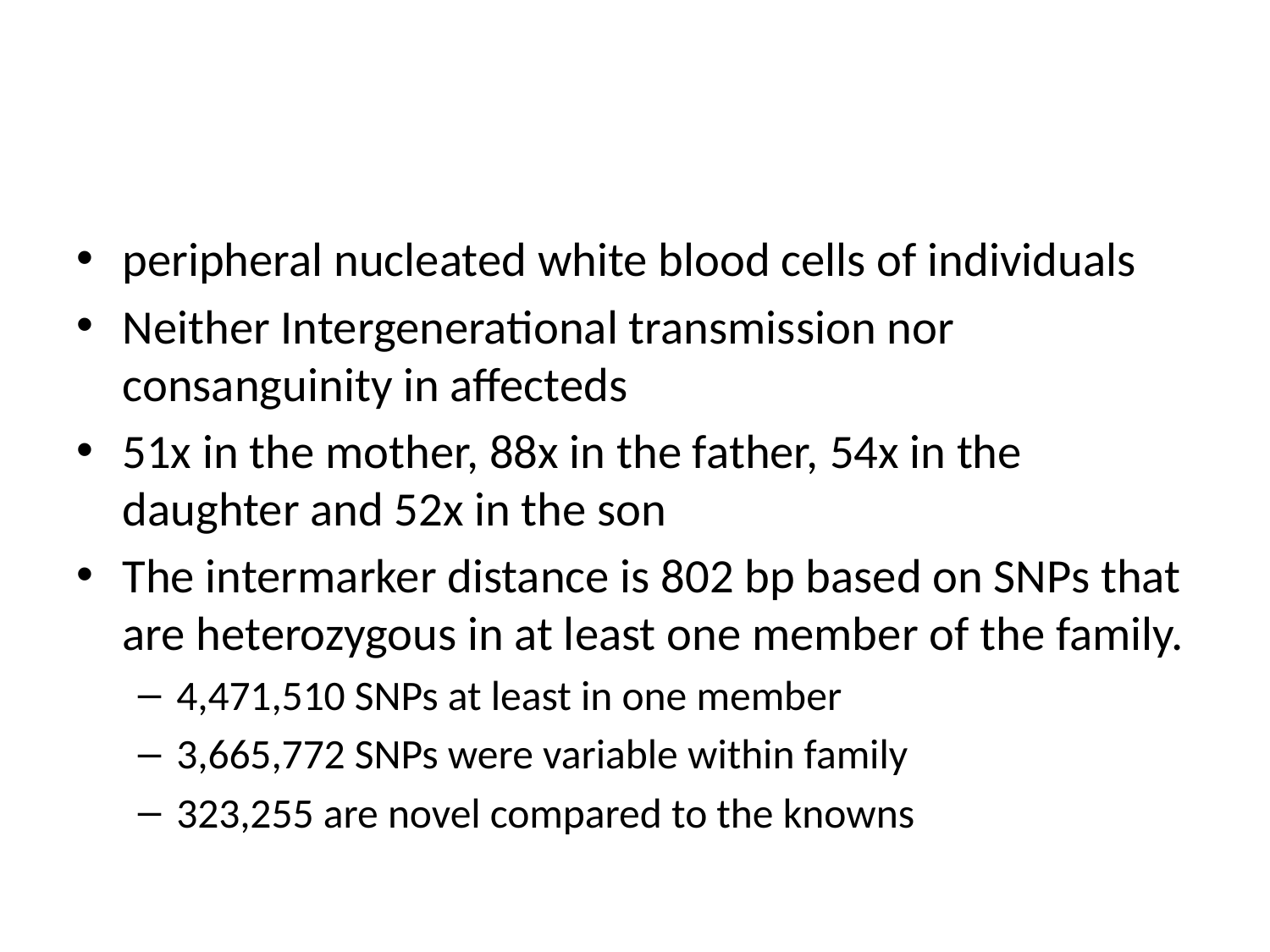

#
peripheral nucleated white blood cells of individuals
Neither Intergenerational transmission nor consanguinity in affecteds
51x in the mother, 88x in the father, 54x in the daughter and 52x in the son
The intermarker distance is 802 bp based on SNPs that are heterozygous in at least one member of the family.
4,471,510 SNPs at least in one member
3,665,772 SNPs were variable within family
323,255 are novel compared to the knowns